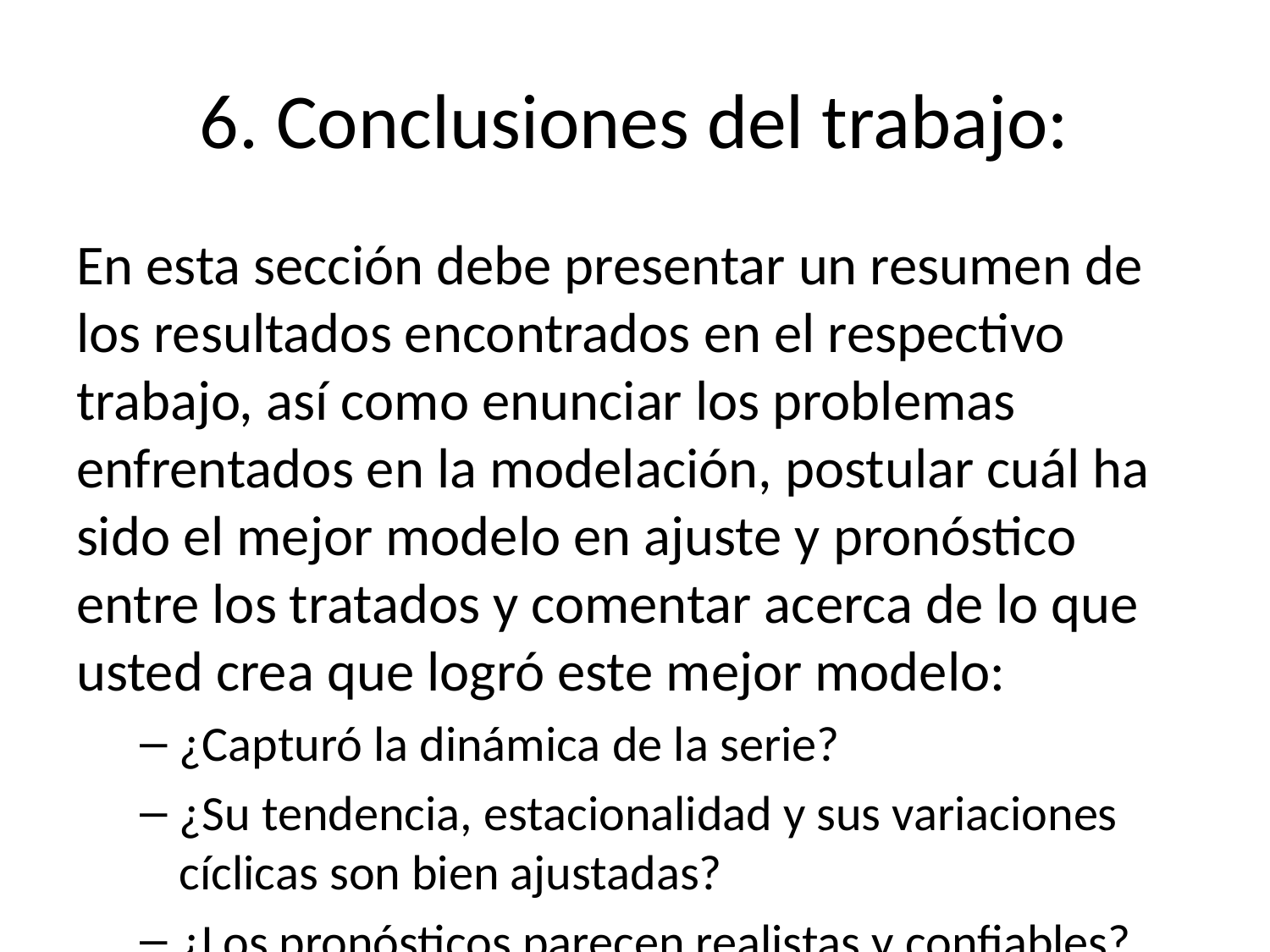

# 6. Conclusiones del trabajo:
En esta sección debe presentar un resumen de los resultados encontrados en el respectivo trabajo, así como enunciar los problemas enfrentados en la modelación, postular cuál ha sido el mejor modelo en ajuste y pronóstico entre los tratados y comentar acerca de lo que usted crea que logró este mejor modelo:
¿Capturó la dinámica de la serie?
¿Su tendencia, estacionalidad y sus variaciones cíclicas son bien ajustadas?
¿Los pronósticos parecen realistas y confiables?
¿Qué otras alternativas podrían haberse propuesto?
¿Críticas al mejor modelo que encontró en el trabajo actual?
Exprese claramente qué recomienda para la serie en cuanto a ajustes globales o locales, según lo realizado hasta el momento.